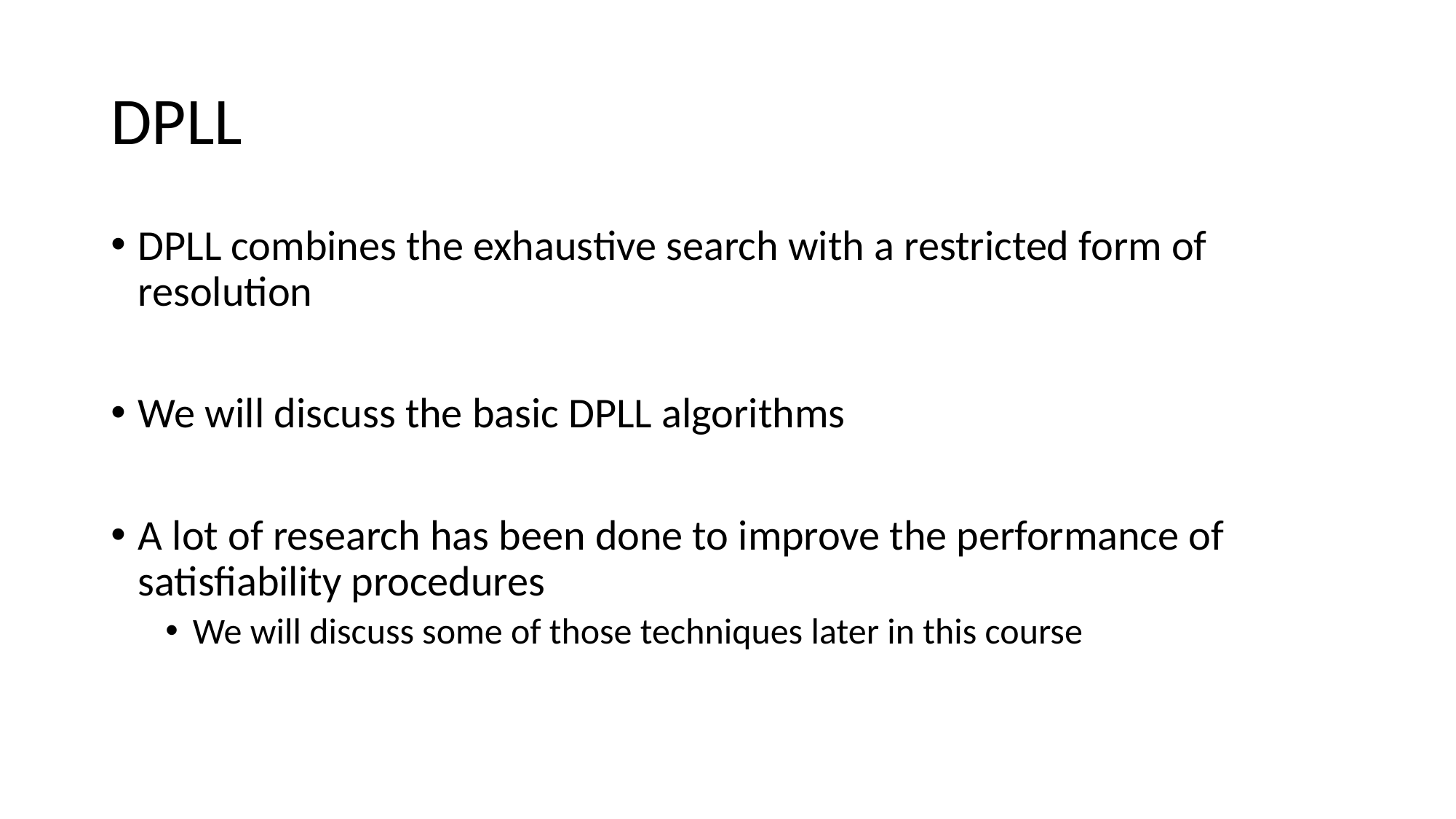

# DPLL
DPLL combines the exhaustive search with a restricted form of resolution

We will discuss the basic DPLL algorithms

A lot of research has been done to improve the performance of satisfiability procedures
We will discuss some of those techniques later in this course